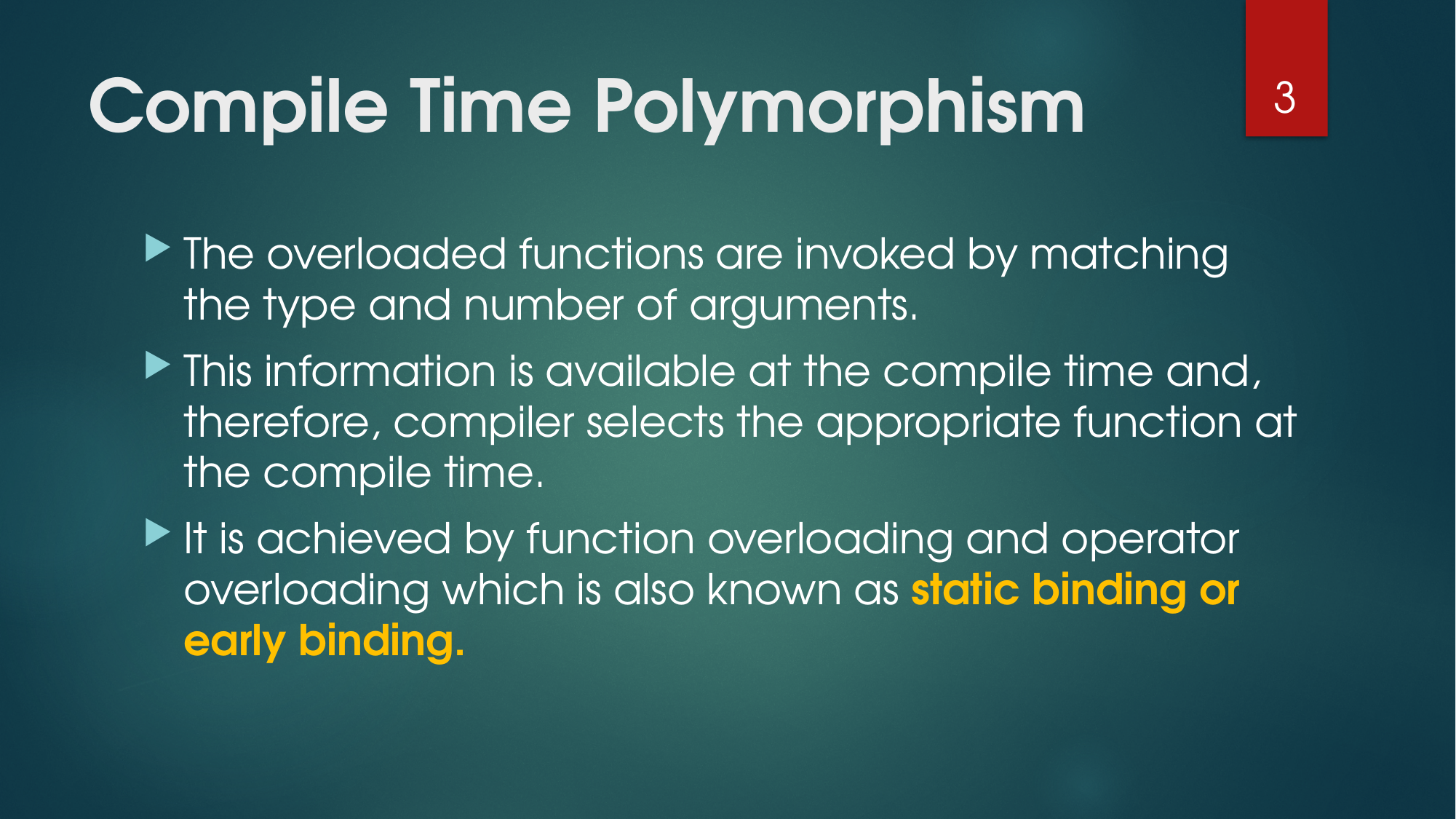

3
# Compile Time Polymorphism
The overloaded functions are invoked by matching the type and number of arguments.
This information is available at the compile time and, therefore, compiler selects the appropriate function at the compile time.
It is achieved by function overloading and operator overloading which is also known as static binding or early binding.